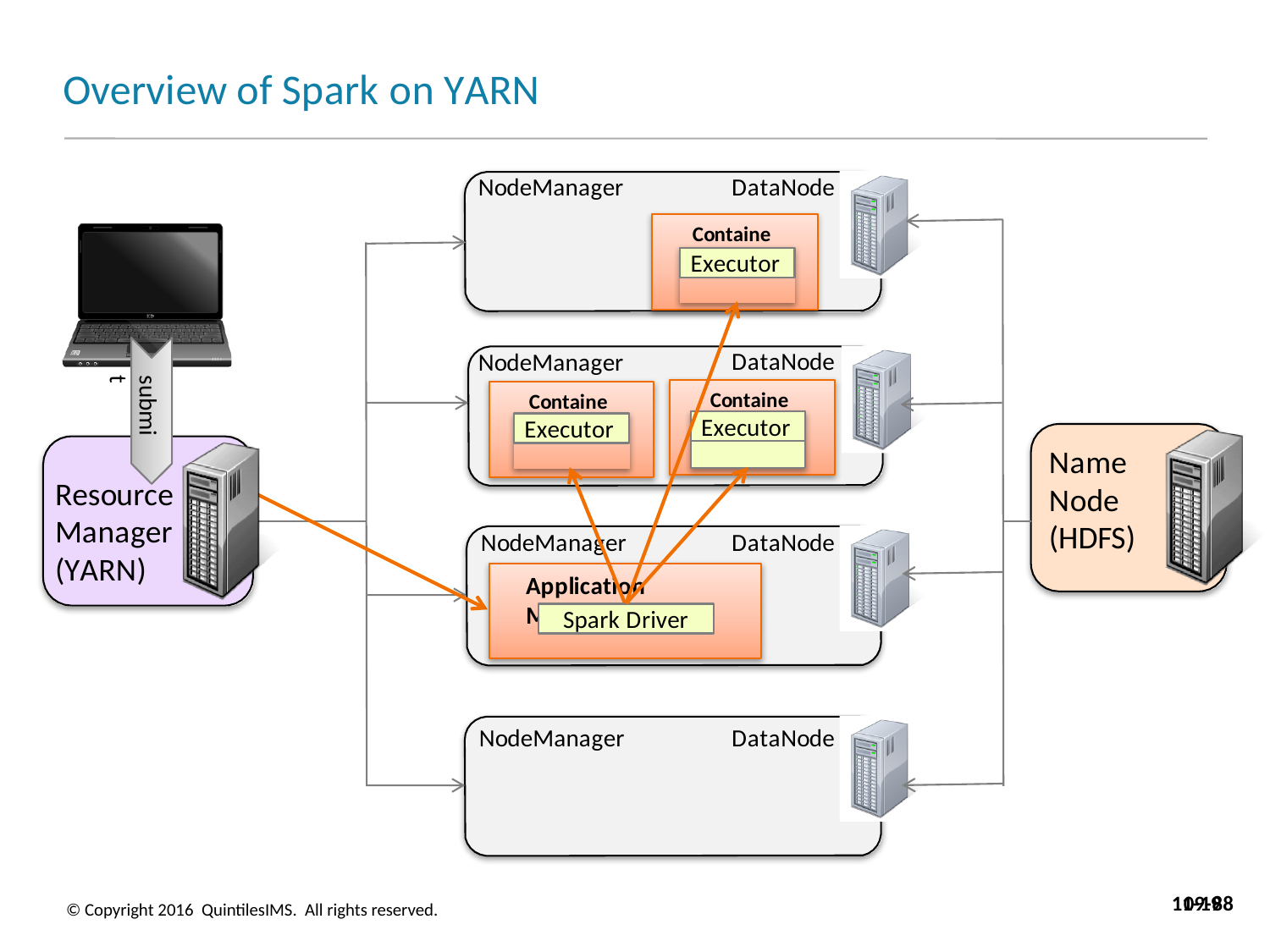

# Overview of Spark on YARN

NodeManager
DataNode

Container

Executor

DataNode

NodeManager

submit

Container
Container

Executor

Executor

Name Node (HDFS)

Resource Manager (YARN)

NodeManager
DataNode

Application Master

Spark Driver

NodeManager
DataNode

11-19
09-88
© Copyright 2016  QuintilesIMS.  All rights reserved.